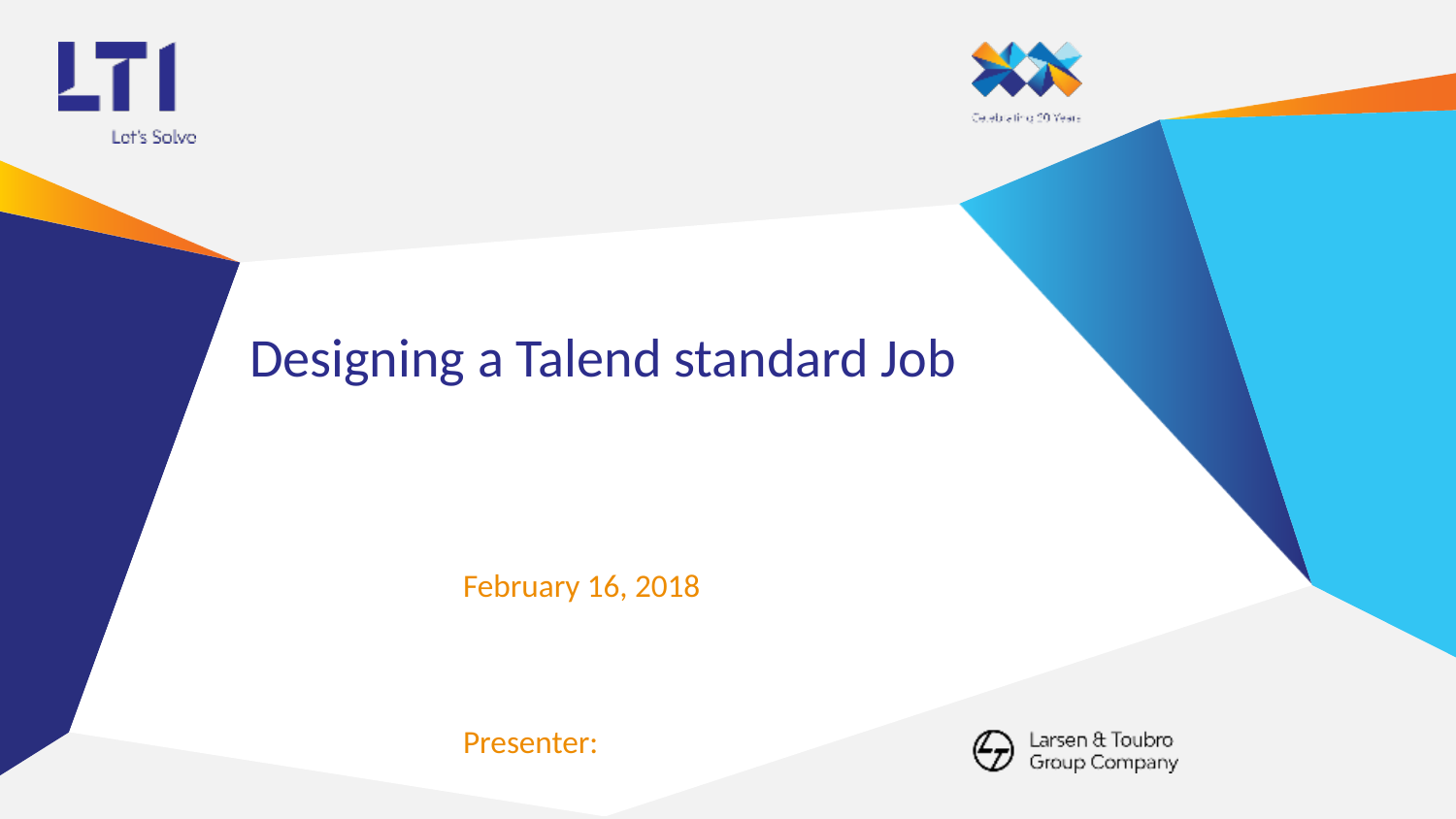

# Designing a Talend standard Job
February 16, 2018
Presenter: